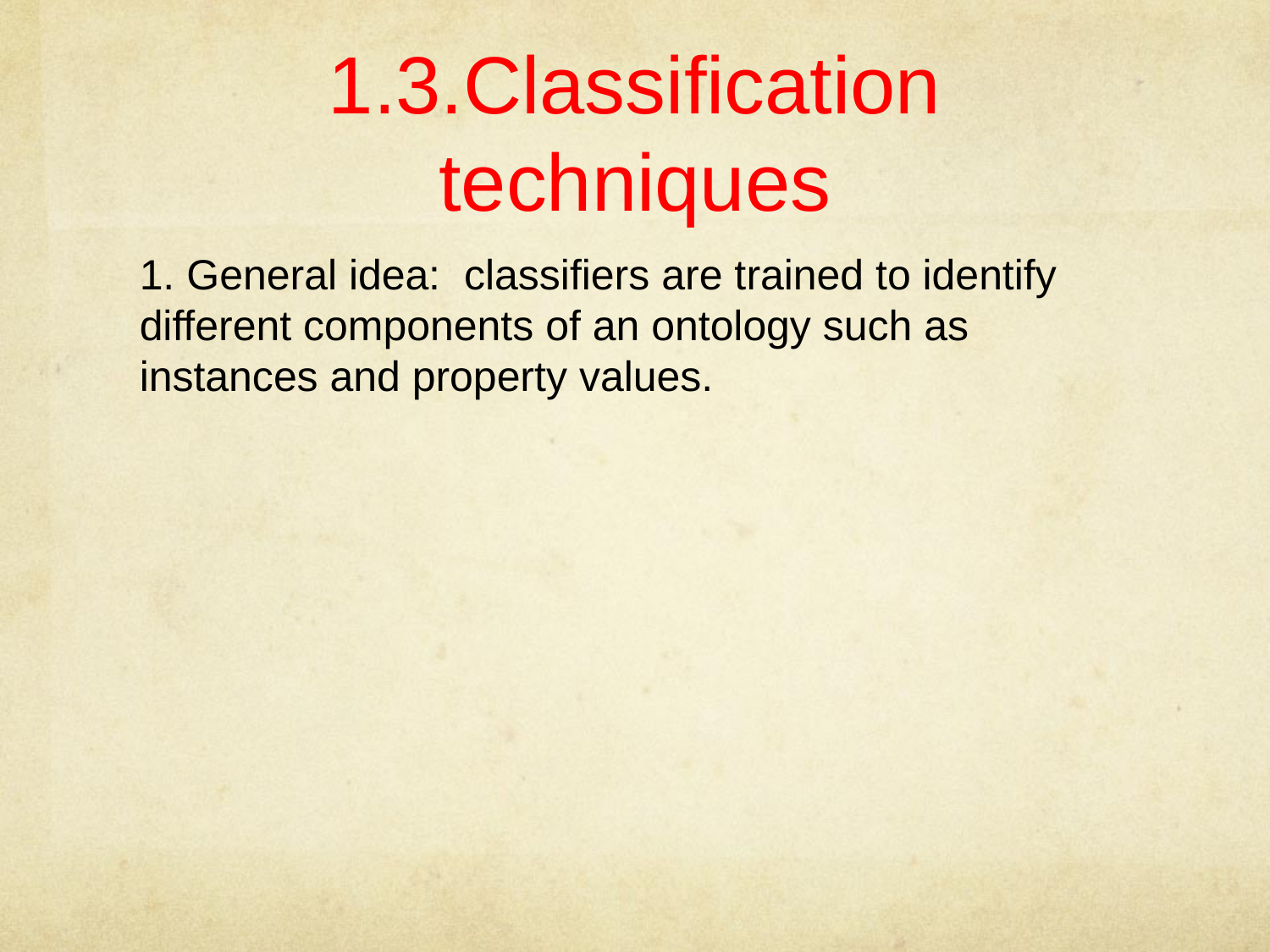

1.3.Classification techniques

1. General idea:  classifiers are trained to identify different components of an ontology such as instances and property values.